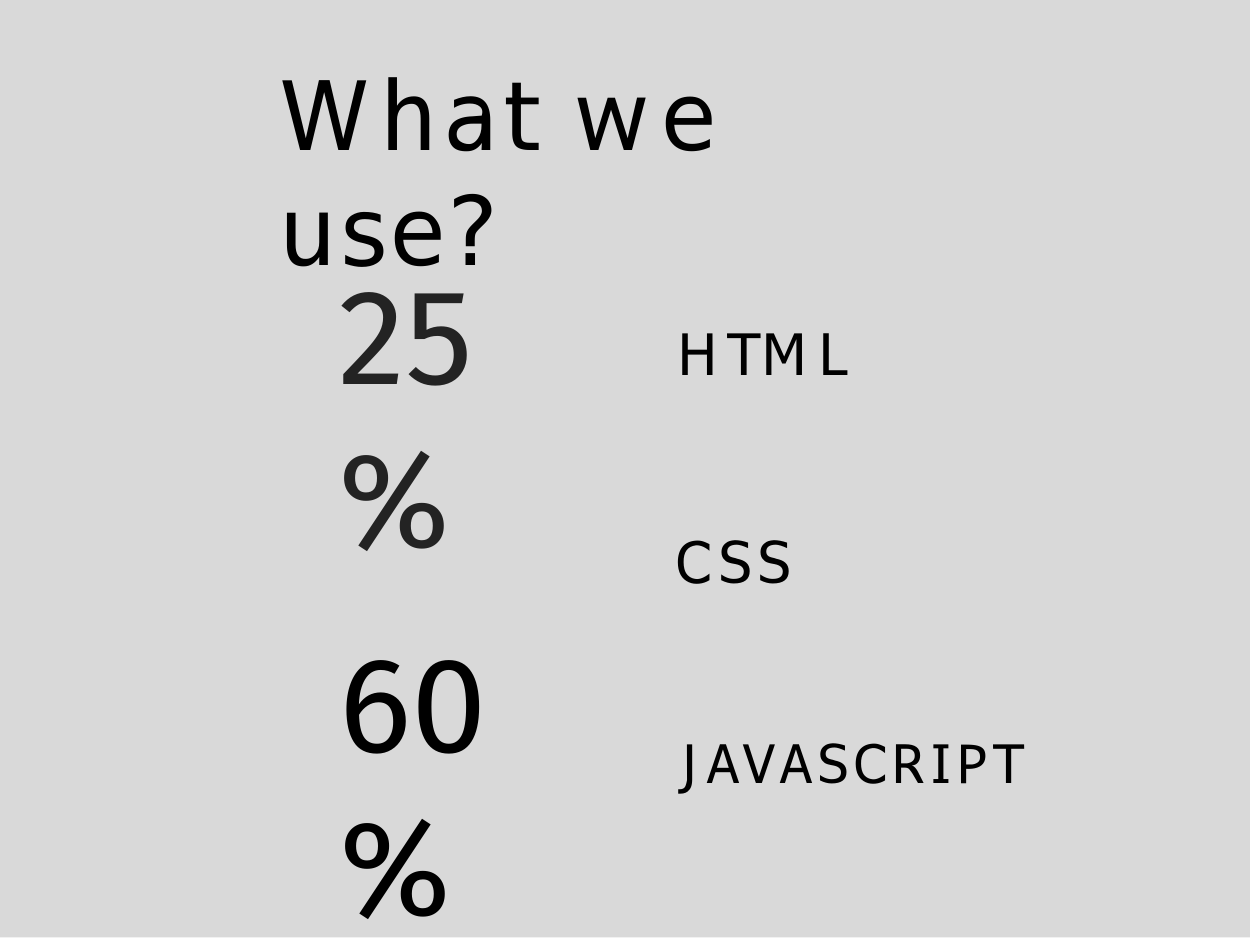

# What we use?
25 %
60 %
1 5 %
HTML
CSS
JAVASCRIPT